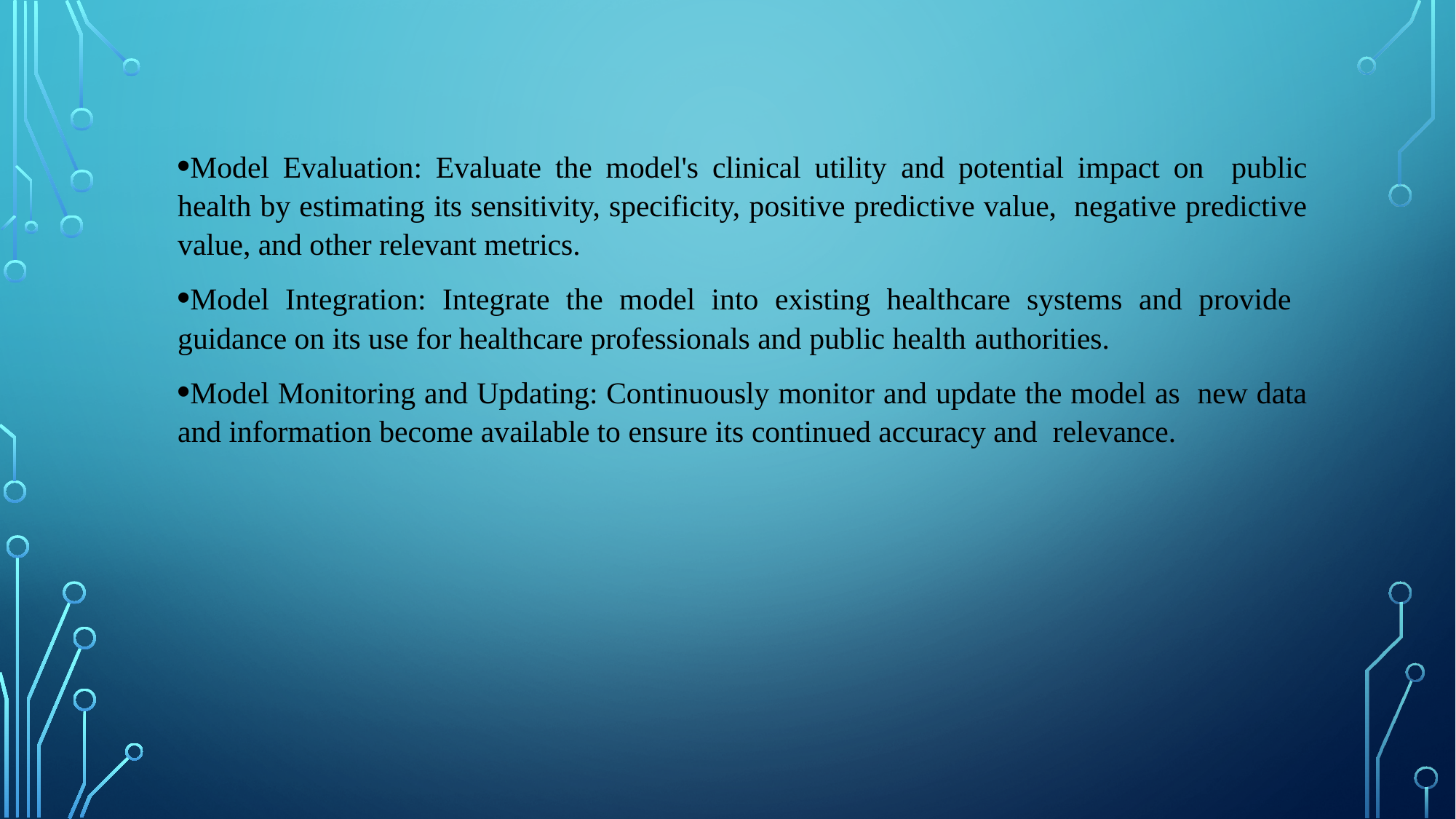

Model Evaluation: Evaluate the model's clinical utility and potential impact on  public health by estimating its sensitivity, specificity, positive predictive value,  negative predictive value, and other relevant metrics.
Model Integration: Integrate the model into existing healthcare systems and provide  guidance on its use for healthcare professionals and public health authorities.
Model Monitoring and Updating: Continuously monitor and update the model as  new data and information become available to ensure its continued accuracy and  relevance.